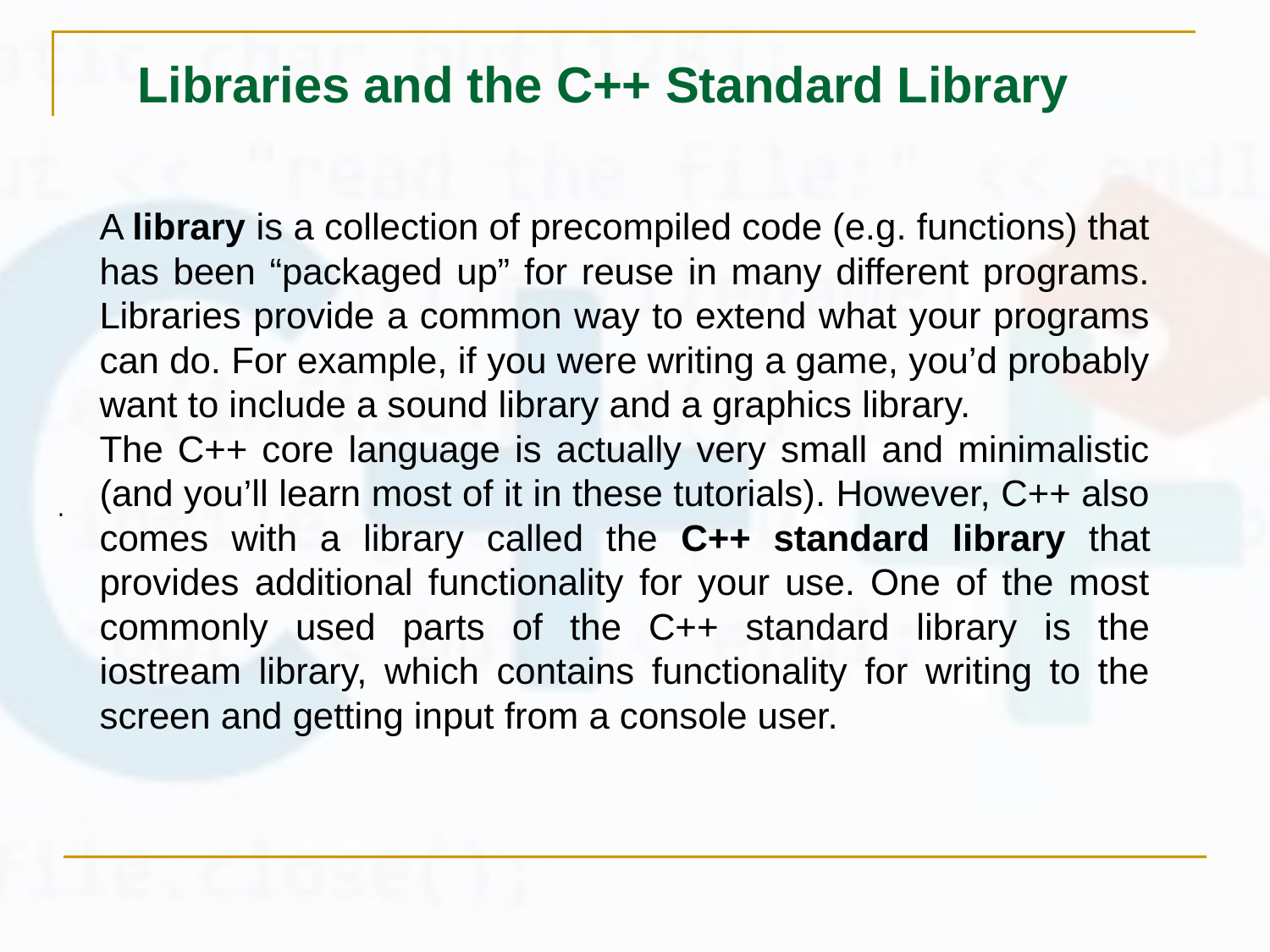

# Libraries and the C++ Standard Library
A library is a collection of precompiled code (e.g. functions) that has been “packaged up” for reuse in many different programs. Libraries provide a common way to extend what your programs can do. For example, if you were writing a game, you’d probably want to include a sound library and a graphics library.
The C++ core language is actually very small and minimalistic (and you’ll learn most of it in these tutorials). However, C++ also comes with a library called the C++ standard library that provides additional functionality for your use. One of the most commonly used parts of the C++ standard library is the iostream library, which contains functionality for writing to the screen and getting input from a console user.
.